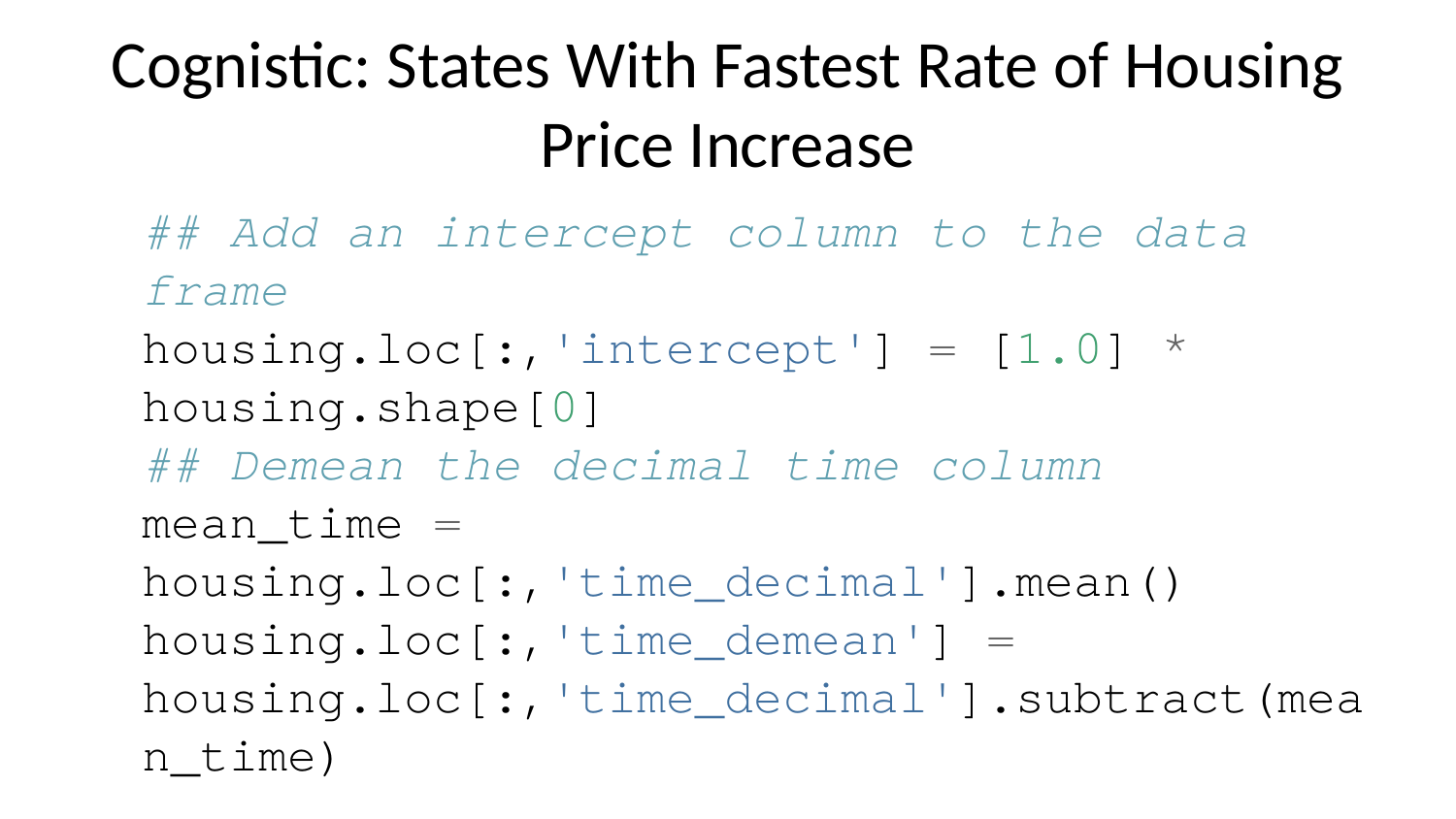

# Cognistic: States With Fastest Rate of Housing Price Increase
## Add an intercept column to the data frame housing.loc[:,'intercept'] = [1.0] * housing.shape[0] ## Demean the decimal time column mean_time = housing.loc[:,'time_decimal'].mean() housing.loc[:,'time_demean'] = housing.loc[:,'time_decimal'].subtract(mean_time) ## Find the slope coefficients for each state def prepare_temp(df, group_value, group_variable = 'state'): temp = df.loc[df.loc[:,group_variable]==group_value,:].copy() mean_price = np.mean(temp.loc[:,'log_medSoldPriceSqft']) temp.loc[:,'log_medSoldPriceSqft'] = np.subtract(temp.loc[:,'log_medSoldPriceSqft'], mean_price) std_price = np.std(temp.loc[:,'log_medSoldPriceSqft']) temp.loc[:,'log_medSoldPriceSqft'] = np.divide(temp.loc[:,'log_medSoldPriceSqft'], std_price) return(temp, mean_price, std_price) def compute_slopes(df, column, group_variable='state'): slopes = [] entities = [] intercepts = [] for e in df.loc[:,column].unique(): temp, mean_price, std_price = prepare_temp(df, e, group_variable=column) temp_OLS = sm.OLS(temp.loc[:,'log_medSoldPriceSqft'],temp.loc[:,['intercept','time_demean']]).fit() slopes.append(temp_OLS.params.time_demean) intercepts.append(temp_OLS.params.intercept) entities.append(e) slopes_df = pd.DataFrame({'slopes':slopes, 'intercept_coef':intercepts, 'entity_name':entities}) slopes_df.sort_values(by='slopes', ascending=False, inplace=True) slopes_df.reset_index(inplace=True, drop=True) return slopes_df #compute_slopes(housing, 'state') state_slopes = compute_slopes(housing, 'state') ## PLot states with the fastest growing pricing def find_changes(df, slopes, start, end, col='state'): increase  = slopes.loc[start:end,'entity_name'] increase_df = df.loc[df.loc[:,col].isin(increase),:] increase_df = increase_df.merge(slopes, how='left', right_on='entity_name', left_on=col) return(increase_df, increase) big_increase_states, increase_states = find_changes(housing, state_slopes, 0, 7) ## Display scatterplot vs time def plot_price_by_entity(df, order, entity='state', xlims=[2007.5, 2016.5]): g = sns.FacetGrid(df, col=entity, col_wrap=4, height=2, col_order=order) g = g.map(sns.regplot, 'time_decimal', 'log_medSoldPriceSqft', line_kws={'color':'red'}, scatter_kws={'alpha': 0.1, 's':0.5}) g.set(xlim=(xlims[0],xlims[1])) plt.show() _=plot_price_by_entity(big_increase_states, increase_states)